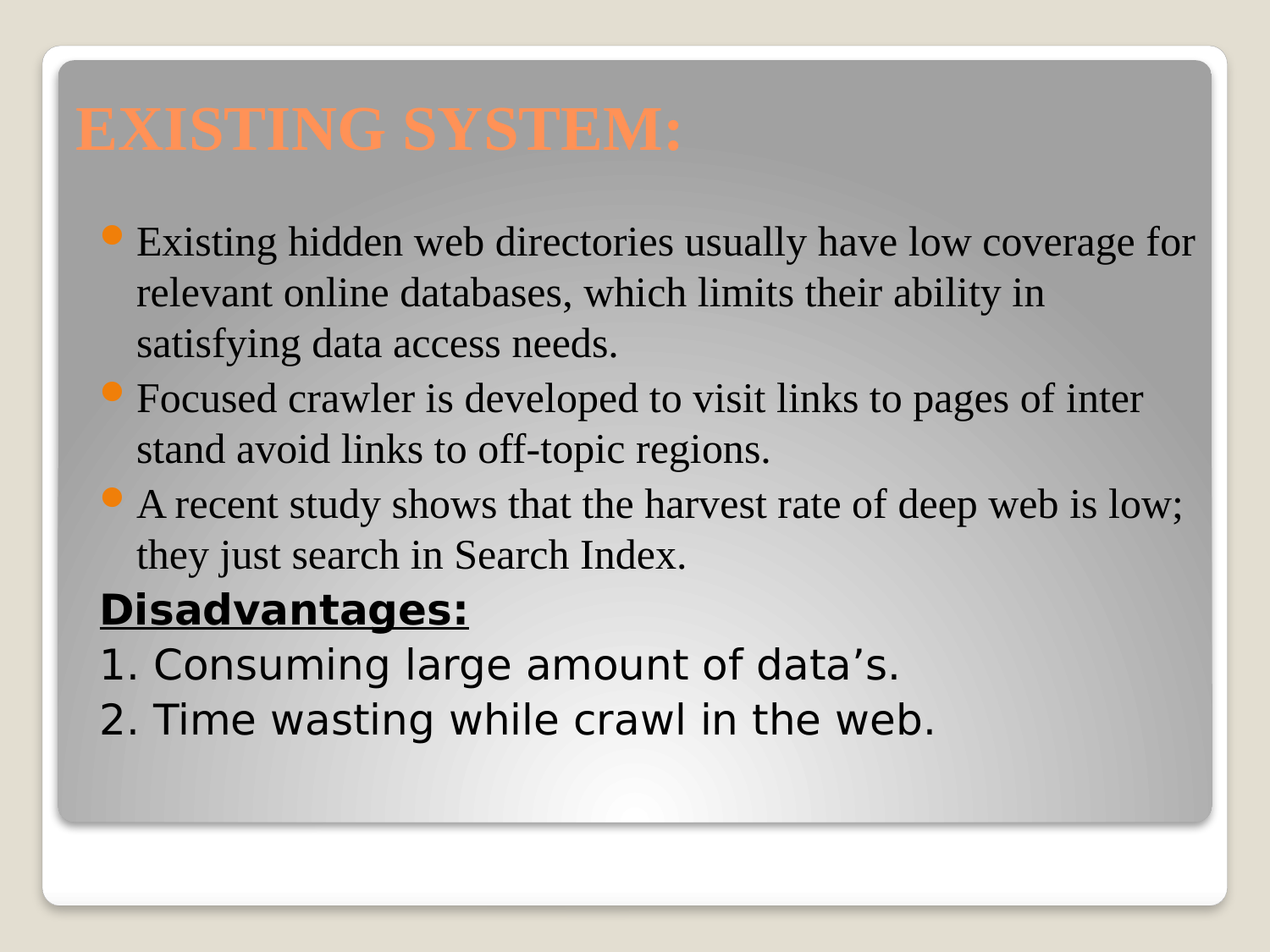

# EXISTING SYSTEM:
Existing hidden web directories usually have low coverage for relevant online databases, which limits their ability in satisfying data access needs.
Focused crawler is developed to visit links to pages of inter stand avoid links to off-topic regions.
A recent study shows that the harvest rate of deep web is low; they just search in Search Index.
Disadvantages:
1. Consuming large amount of data’s.
2. Time wasting while crawl in the web.